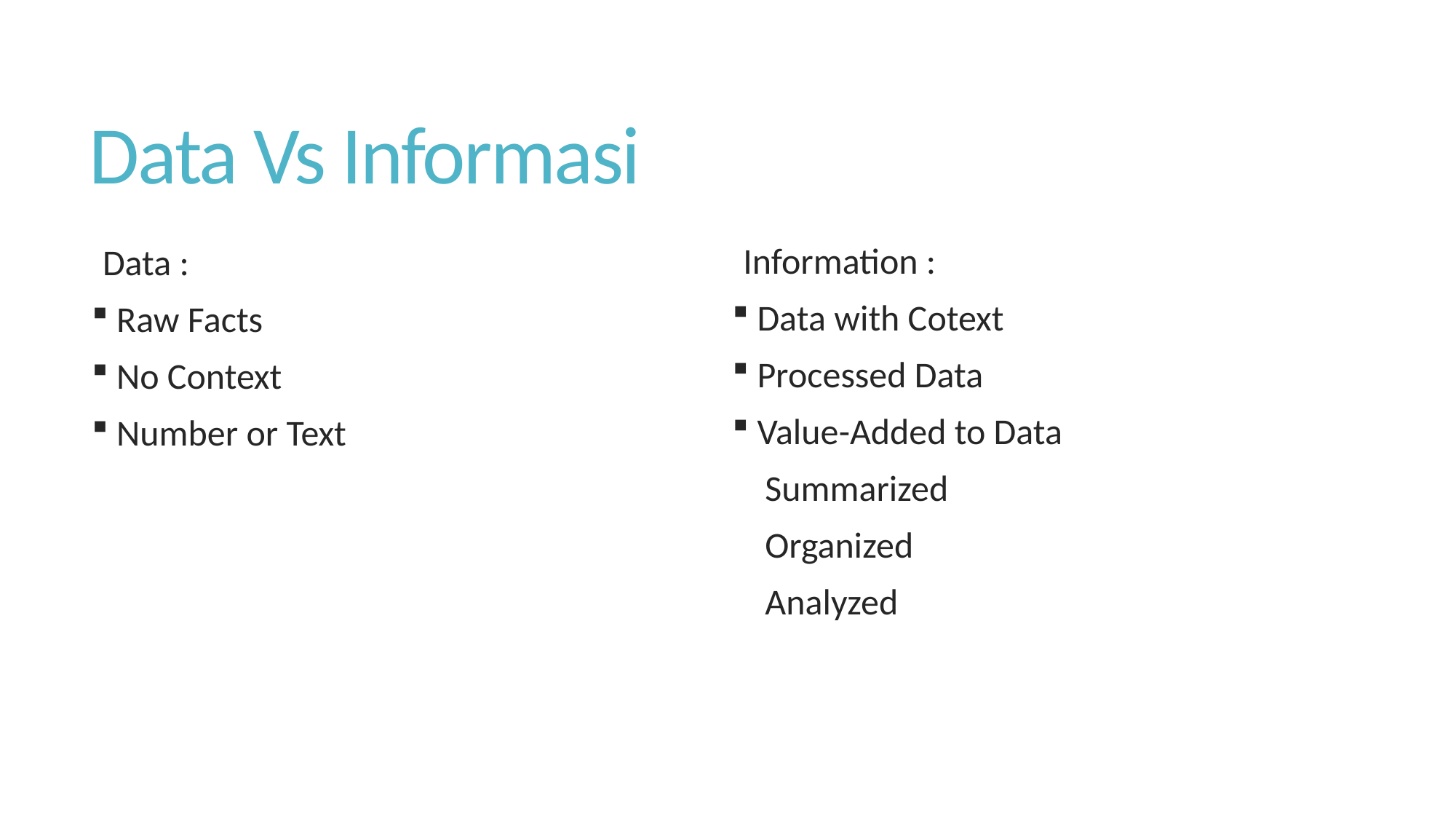

# Data Vs Informasi
Information :
 Data with Cotext
 Processed Data
 Value-Added to Data
    Summarized
    Organized
    Analyzed

Data :
 Raw Facts
 No Context
 Number or Text